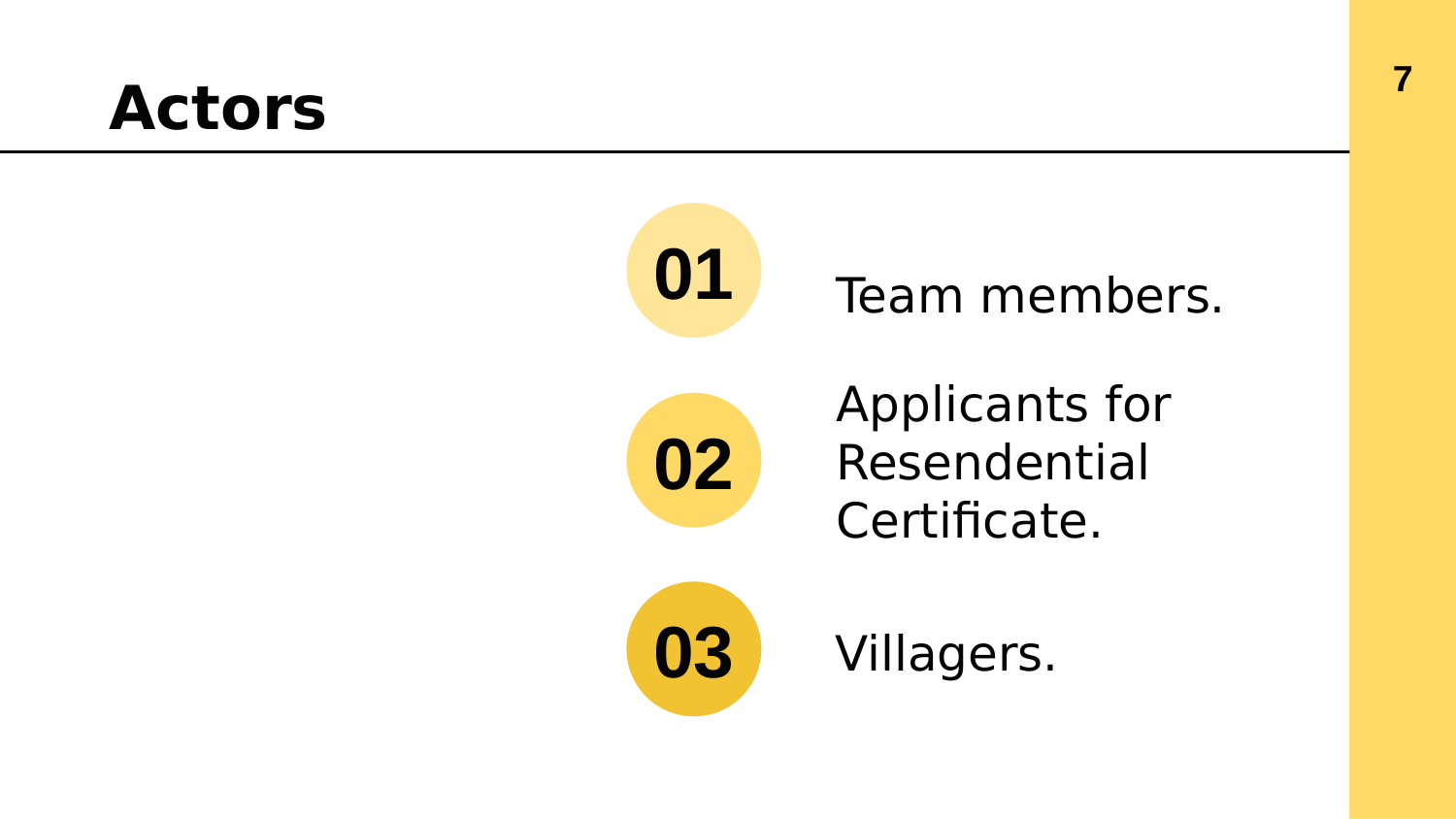

7
Actors
7
Team members.

01

Applicants for Resendential Certificate.
02

Villagers.
# 03